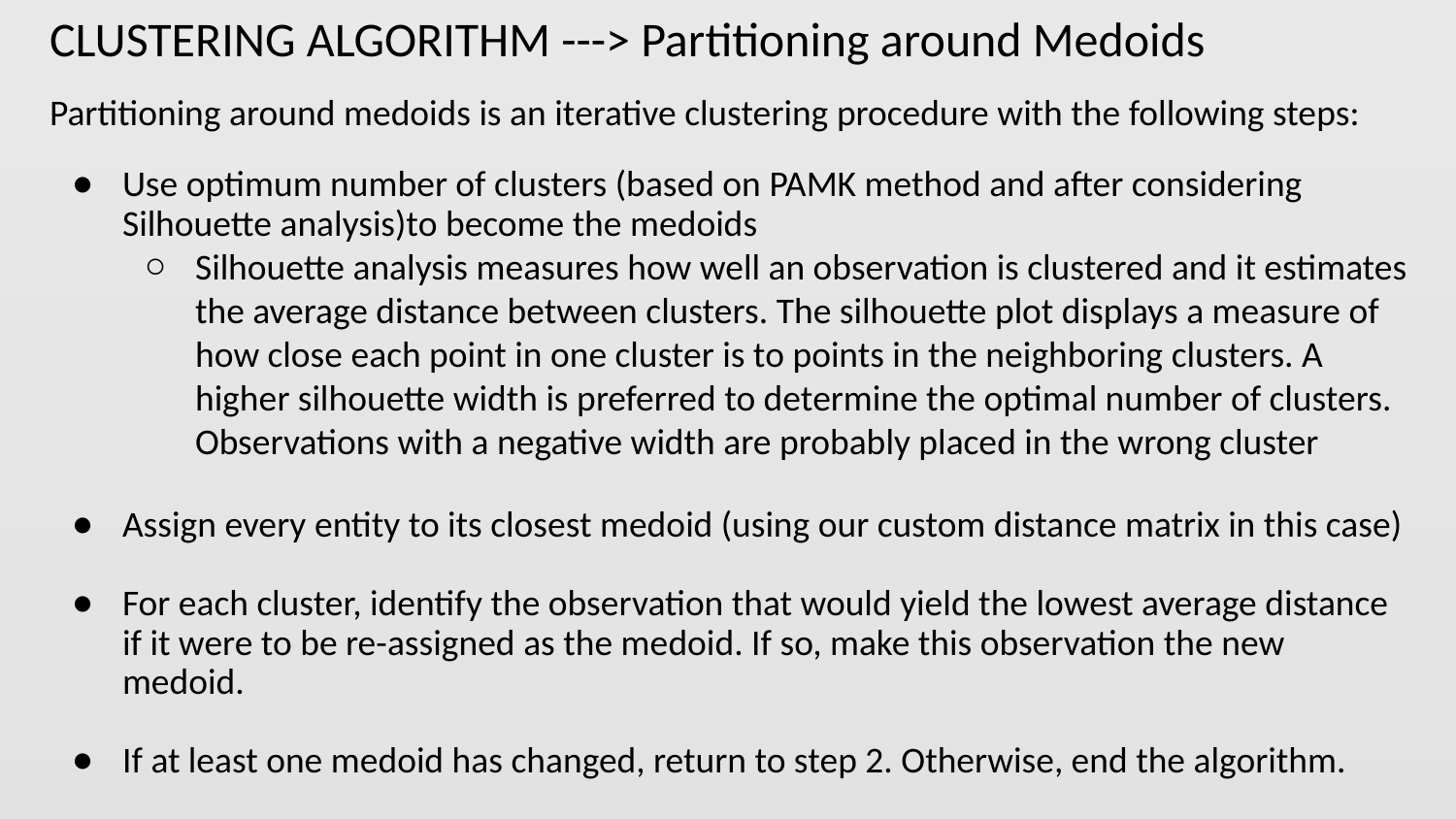

# CLUSTERING ALGORITHM ---> Partitioning around Medoids
Partitioning around medoids is an iterative clustering procedure with the following steps:
Use optimum number of clusters (based on PAMK method and after considering Silhouette analysis)to become the medoids
Silhouette analysis measures how well an observation is clustered and it estimates the average distance between clusters. The silhouette plot displays a measure of how close each point in one cluster is to points in the neighboring clusters. A higher silhouette width is preferred to determine the optimal number of clusters. Observations with a negative width are probably placed in the wrong cluster

Assign every entity to its closest medoid (using our custom distance matrix in this case)

For each cluster, identify the observation that would yield the lowest average distance if it were to be re-assigned as the medoid. If so, make this observation the new medoid.

If at least one medoid has changed, return to step 2. Otherwise, end the algorithm.